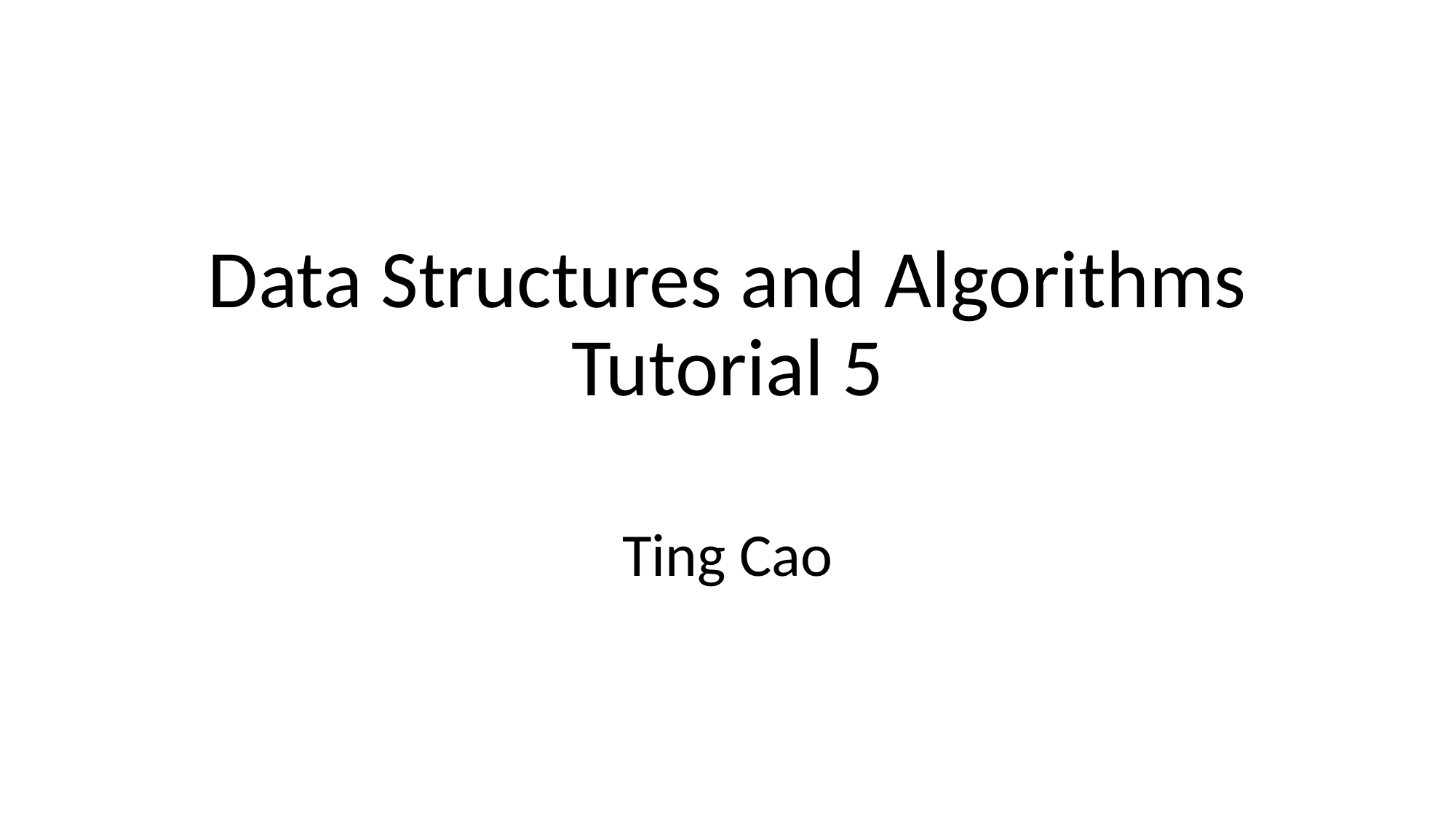

# Data Structures and Algorithms Tutorial 5

Ting Cao